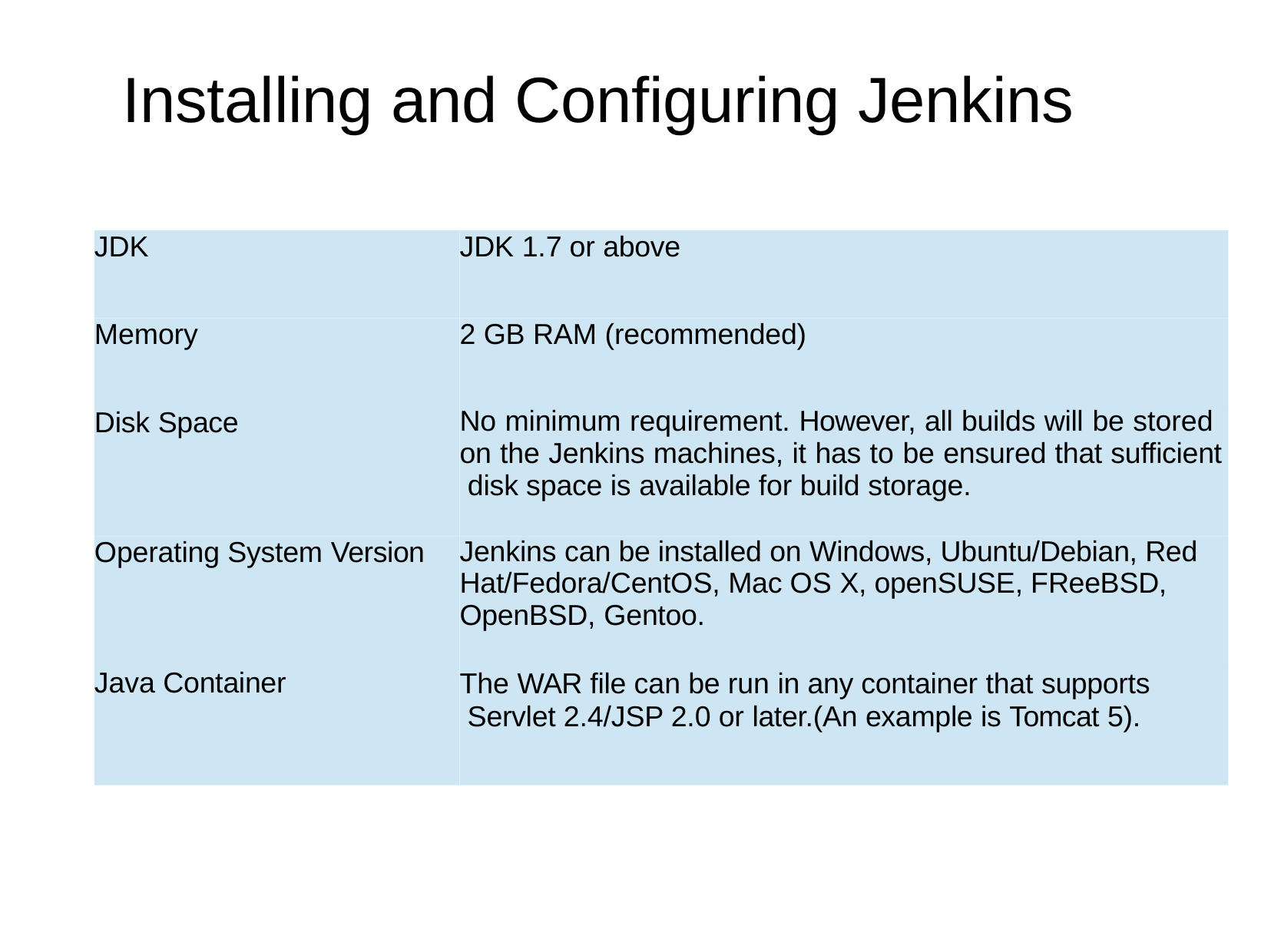

# Installing and Configuring Jenkins
JDK
JDK 1.7 or above

Memory
2 GB RAM (recommended)

Disk Space
No minimum requirement. However, all builds will be stored  on the Jenkins machines, it has to be ensured that sufficient  disk space is available for build storage.

Operating System Version
Jenkins can be installed on Windows, Ubuntu/Debian, Red  Hat/Fedora/CentOS, Mac OS X, openSUSE, FReeBSD,  OpenBSD, Gentoo.

Java Container
The WAR file can be run in any container that supports  Servlet 2.4/JSP 2.0 or later.(An example is Tomcat 5).